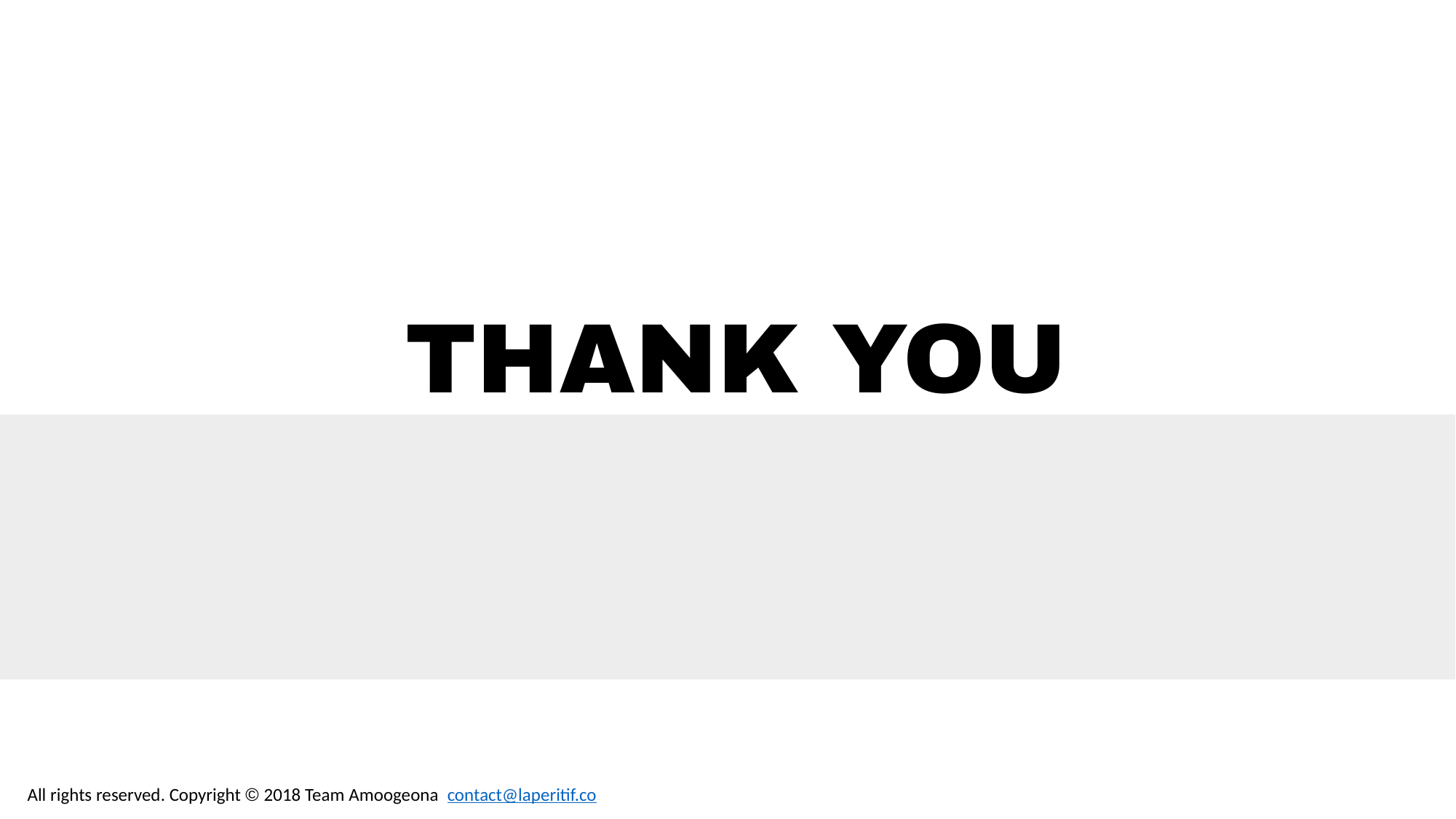

# THANK YOU

All rights reserved. Copyright © 2018 Team Amoogeona  contact@laperitif.co